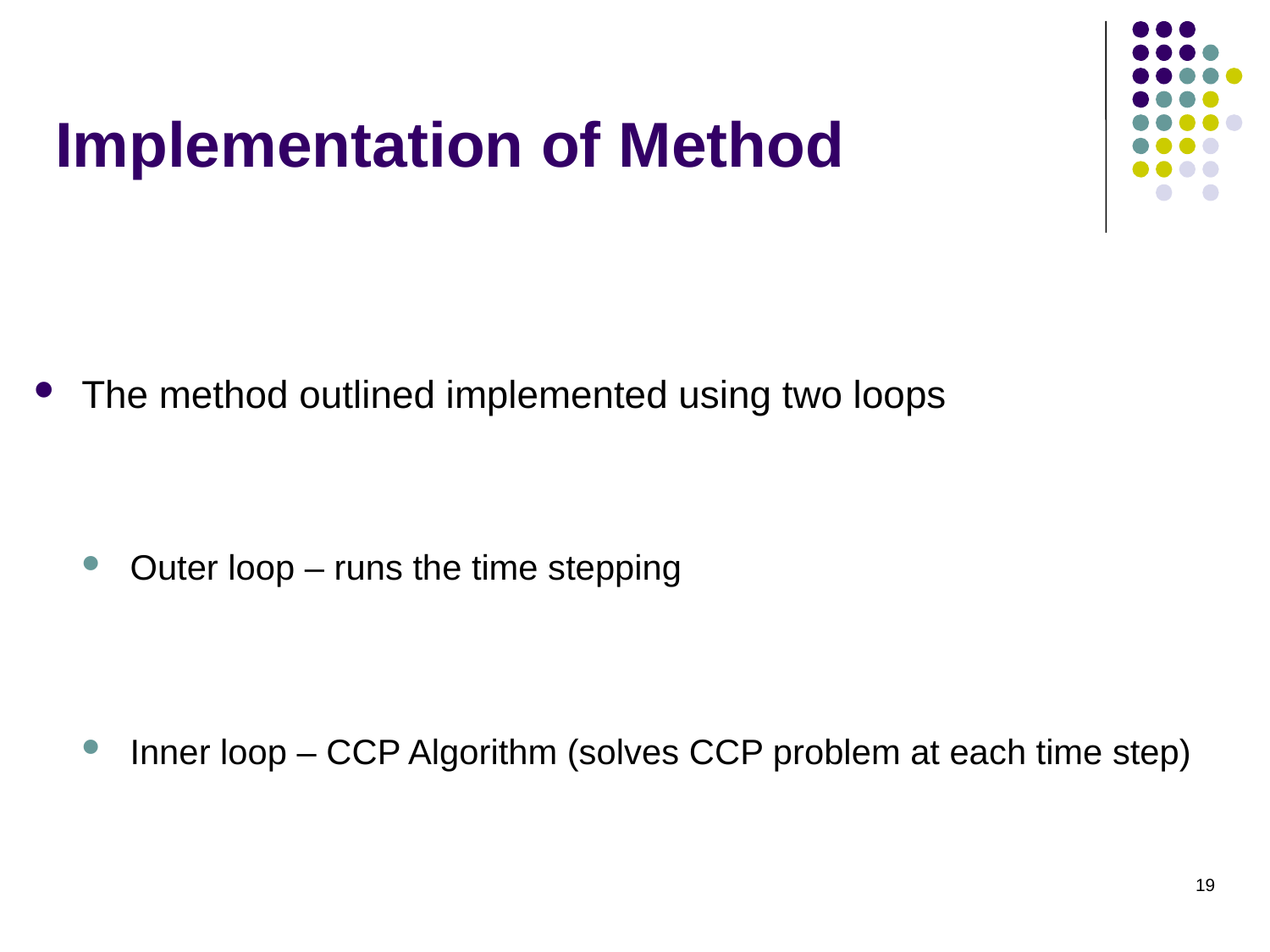

# Implementation of Method

The method outlined implemented using two loops

Outer loop – runs the time stepping

Inner loop – CCP Algorithm (solves CCP problem at each time step)
19